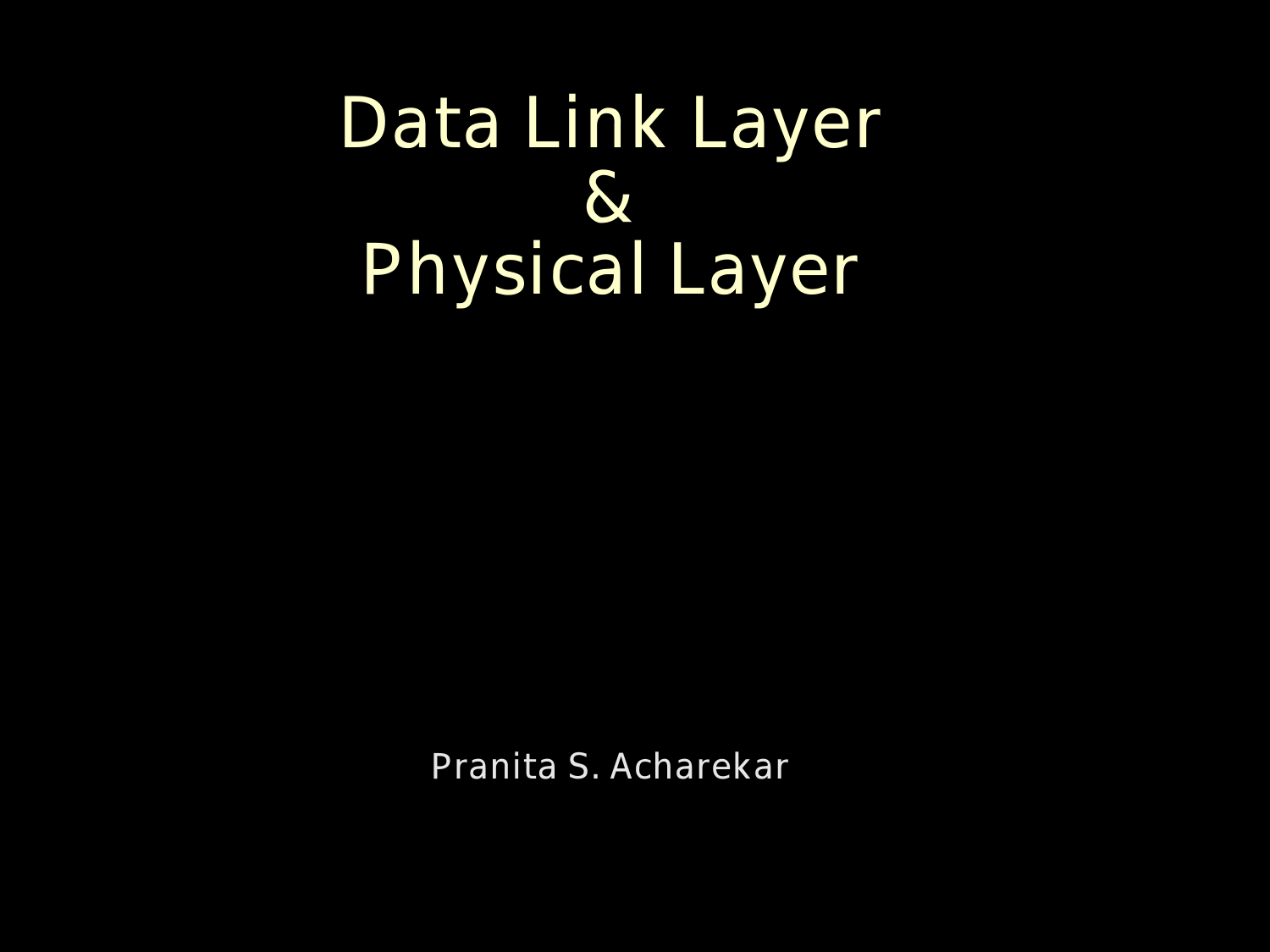

Data Link Layer
&
Physical Layer
Pranita S. Acharekar